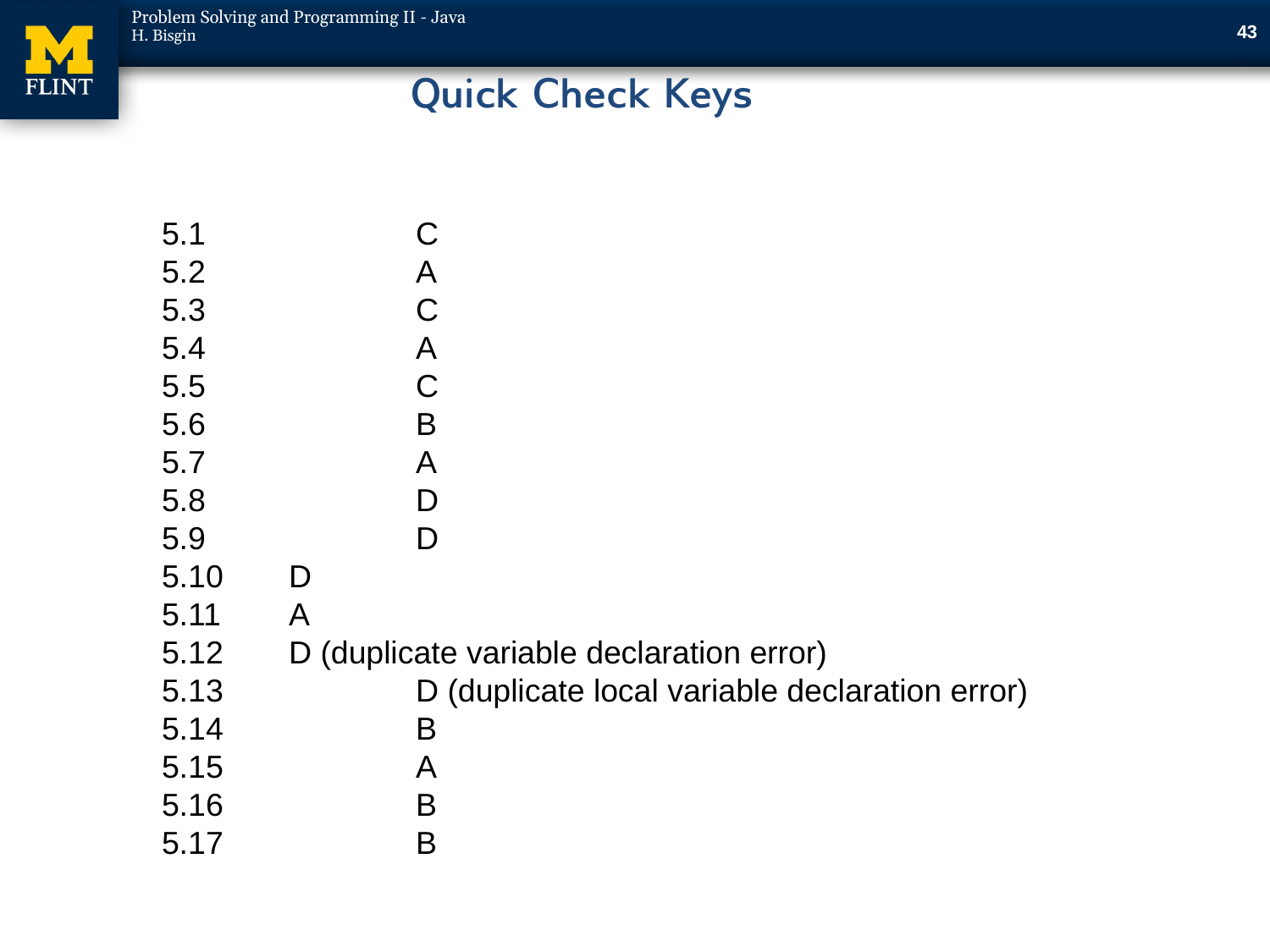

43
# Quick Check Keys
5.1 		C
5.2 		A
5.3 		C
5.4 		A
5.5 		C
5.6 		B
5.7 		A
5.8 		D
5.9		D
5.10 	D
5.11 	A
5.12 	D (duplicate variable declaration error)
5.13		D (duplicate local variable declaration error)
5.14		B
5.15		A
5.16		B
5.17		B